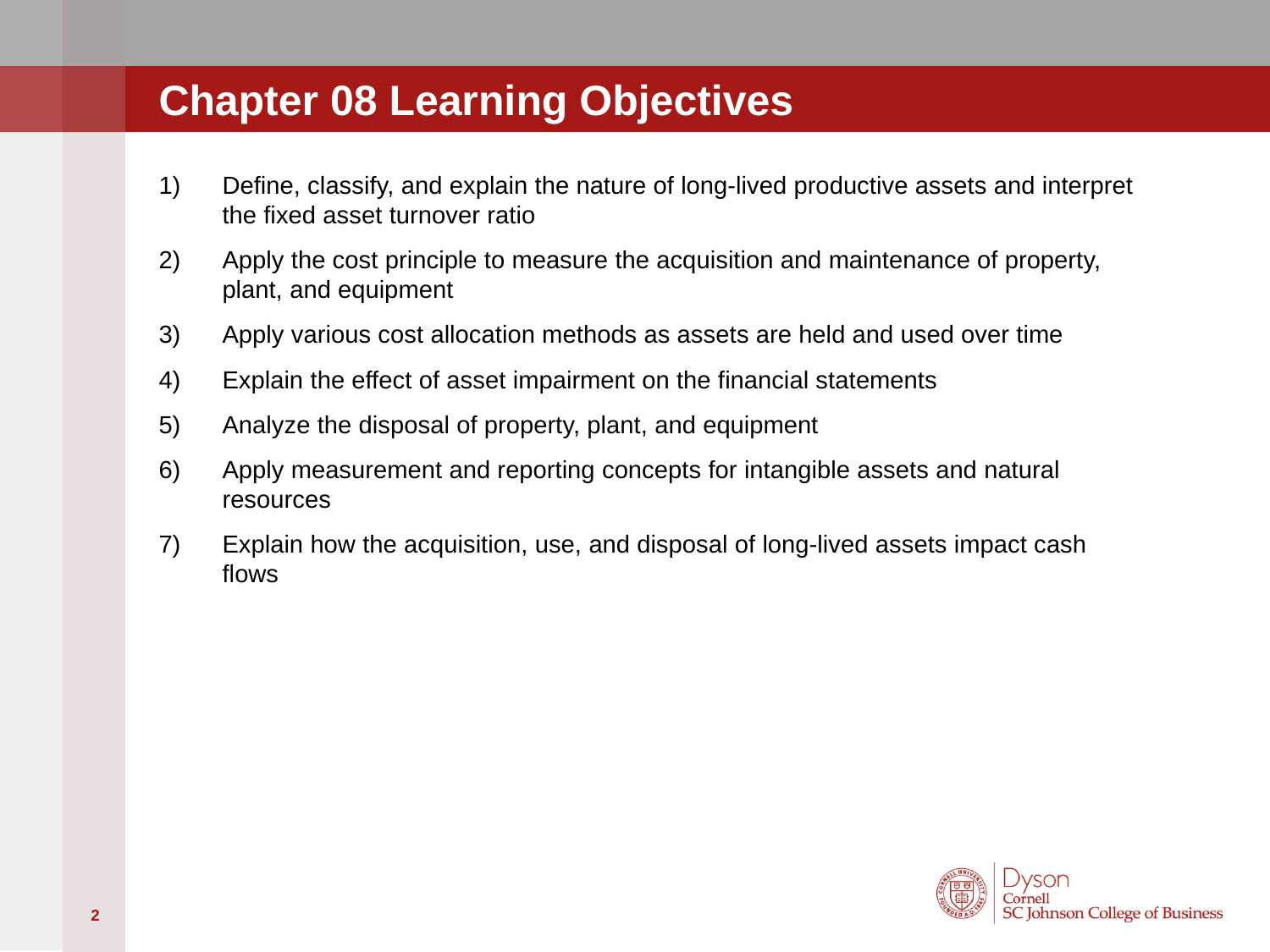

# Chapter 08 Learning Objectives
Define, classify, and explain the nature of long-lived productive assets and interpret the fixed asset turnover ratio
Apply the cost principle to measure the acquisition and maintenance of property, plant, and equipment
Apply various cost allocation methods as assets are held and used over time
Explain the effect of asset impairment on the financial statements
Analyze the disposal of property, plant, and equipment
Apply measurement and reporting concepts for intangible assets and natural resources
Explain how the acquisition, use, and disposal of long-lived assets impact cash flows
2